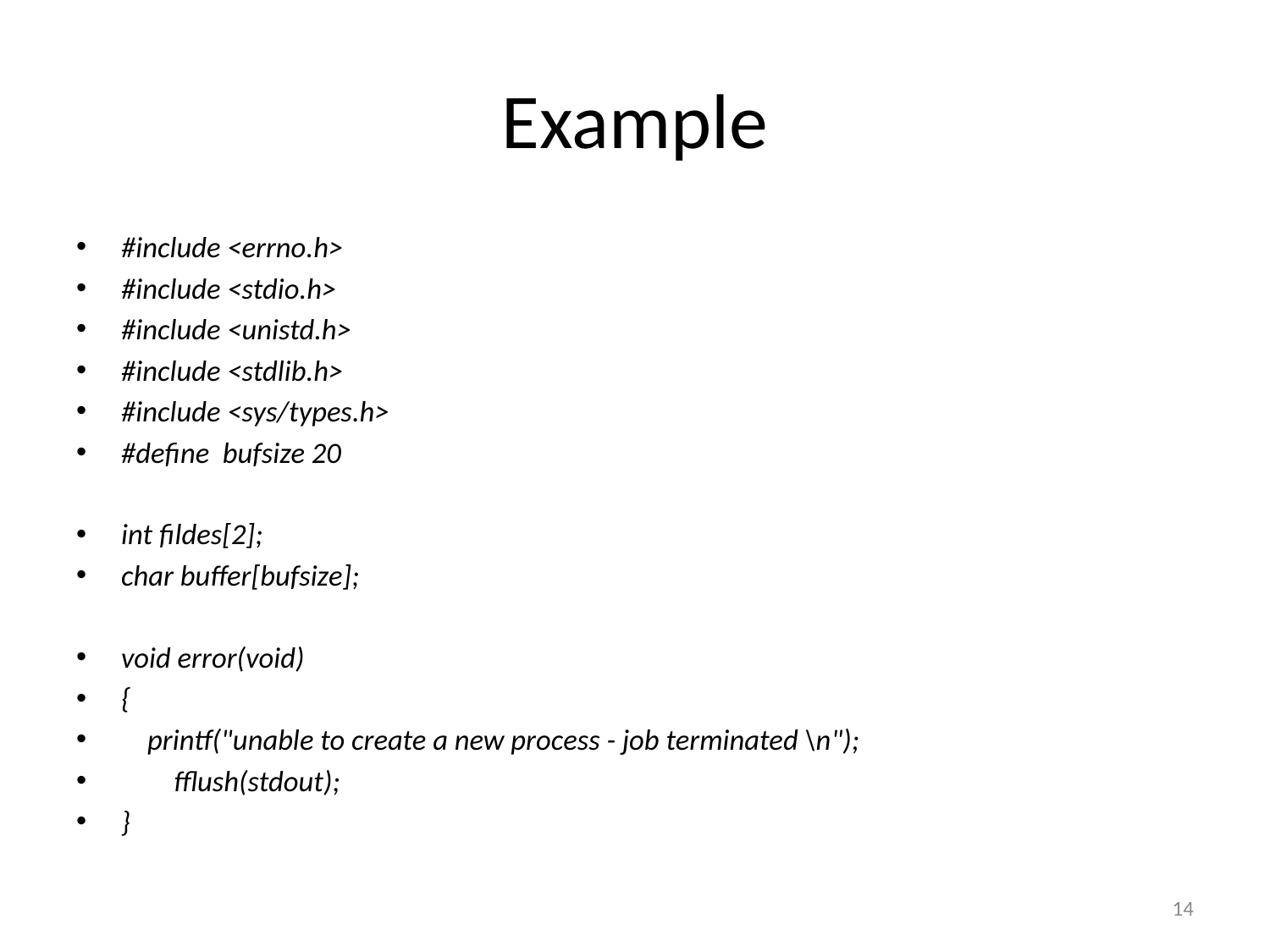

# Example
#include <errno.h>
#include <stdio.h>
#include <unistd.h>
#include <stdlib.h>
#include <sys/types.h>
#define  bufsize 20

int fildes[2];
char buffer[bufsize];

void error(void)
{
    printf("unable to create a new process - job terminated \n");
        fflush(stdout);
}

14